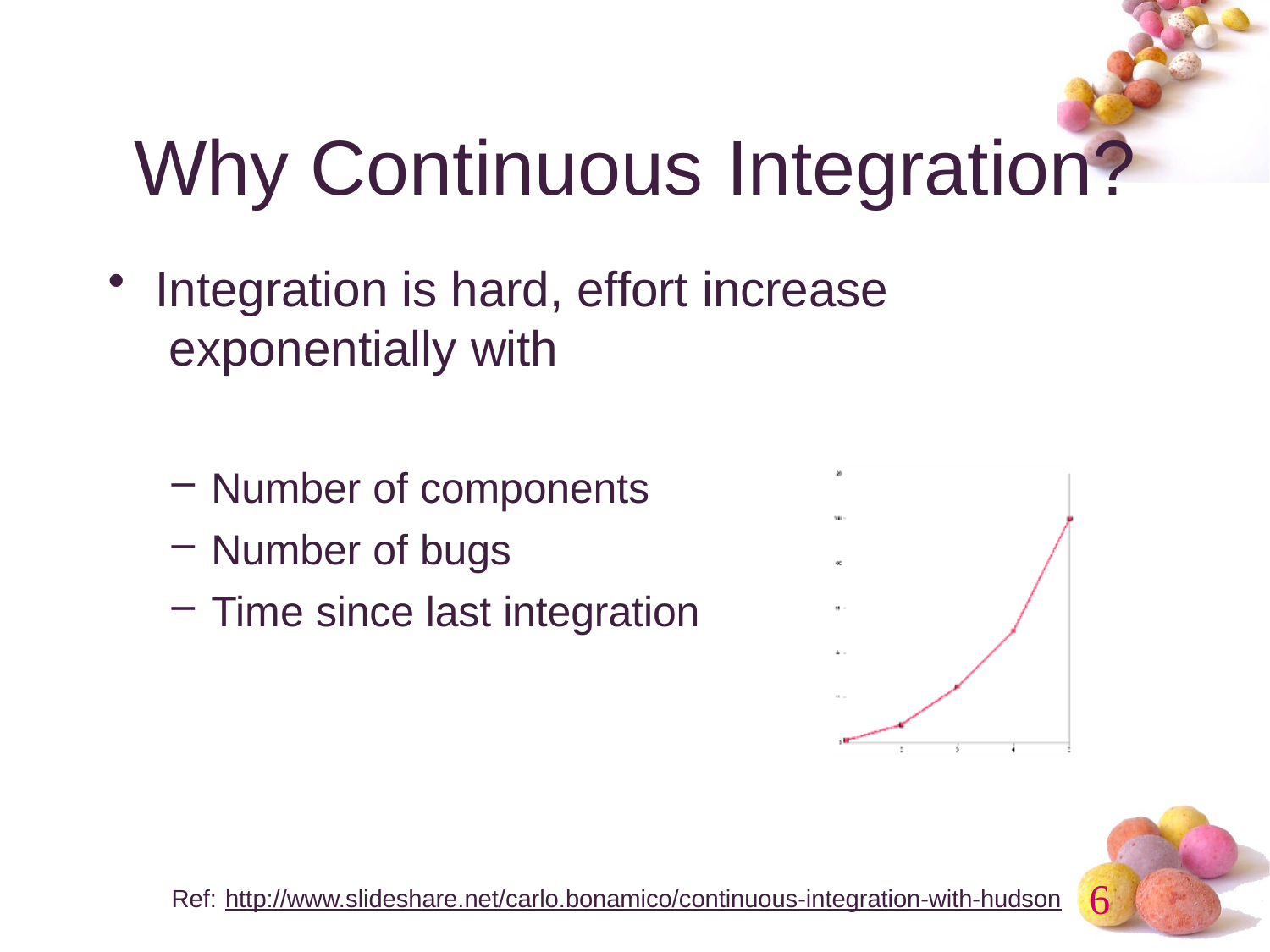

# Why Continuous	Integration?
Integration is hard, effort increase  exponentially with

Number of components
Number of bugs
Time since last integration

6
Ref: http://www.slideshare.net/carlo.bonamico/continuous-integration-with-hudson